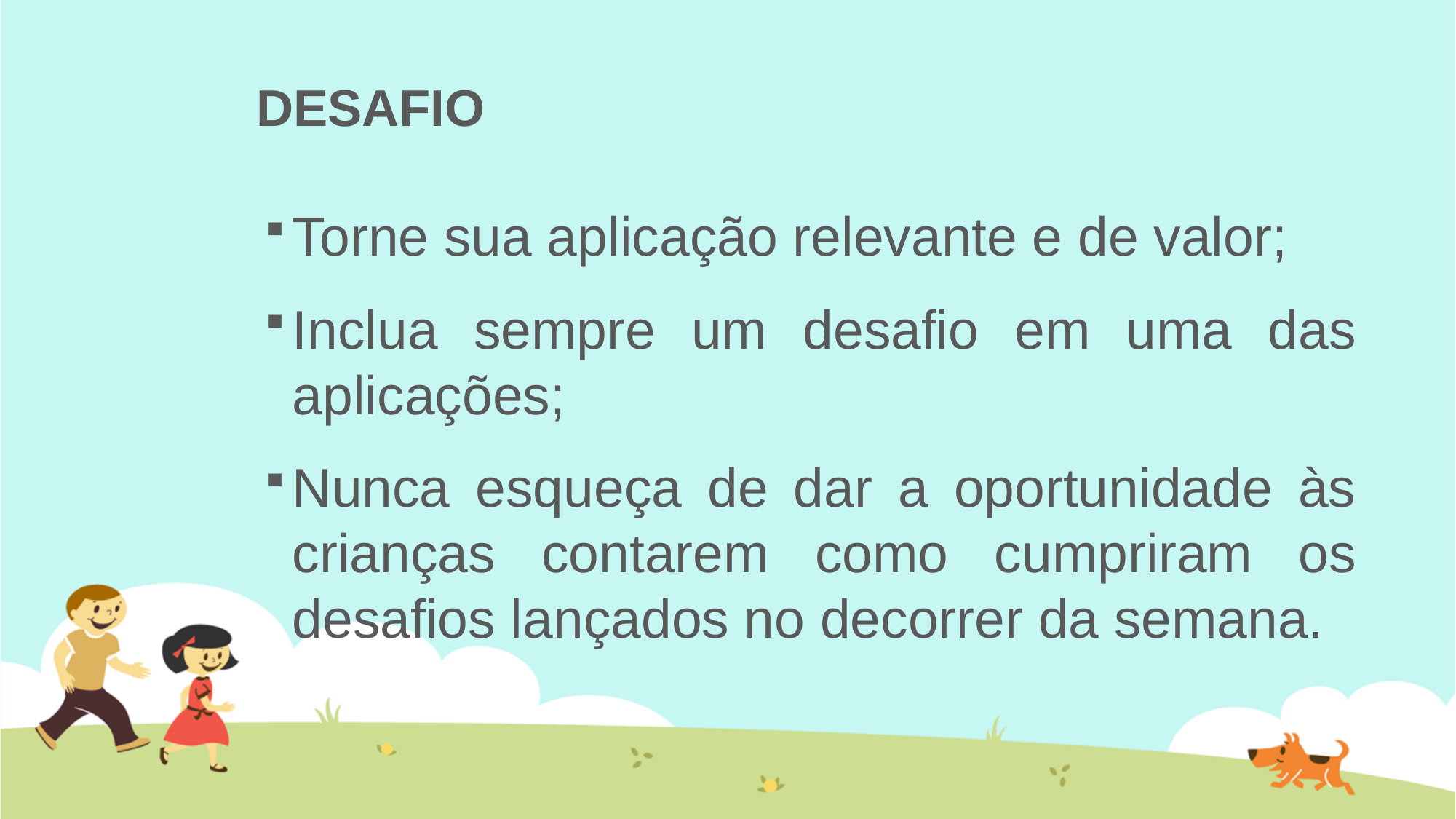

# DESAFIO
Torne sua aplicação relevante e de valor;
Inclua sempre um desafio em uma das aplicações;
Nunca esqueça de dar a oportunidade às crianças contarem como cumpriram os desafios lançados no decorrer da semana.